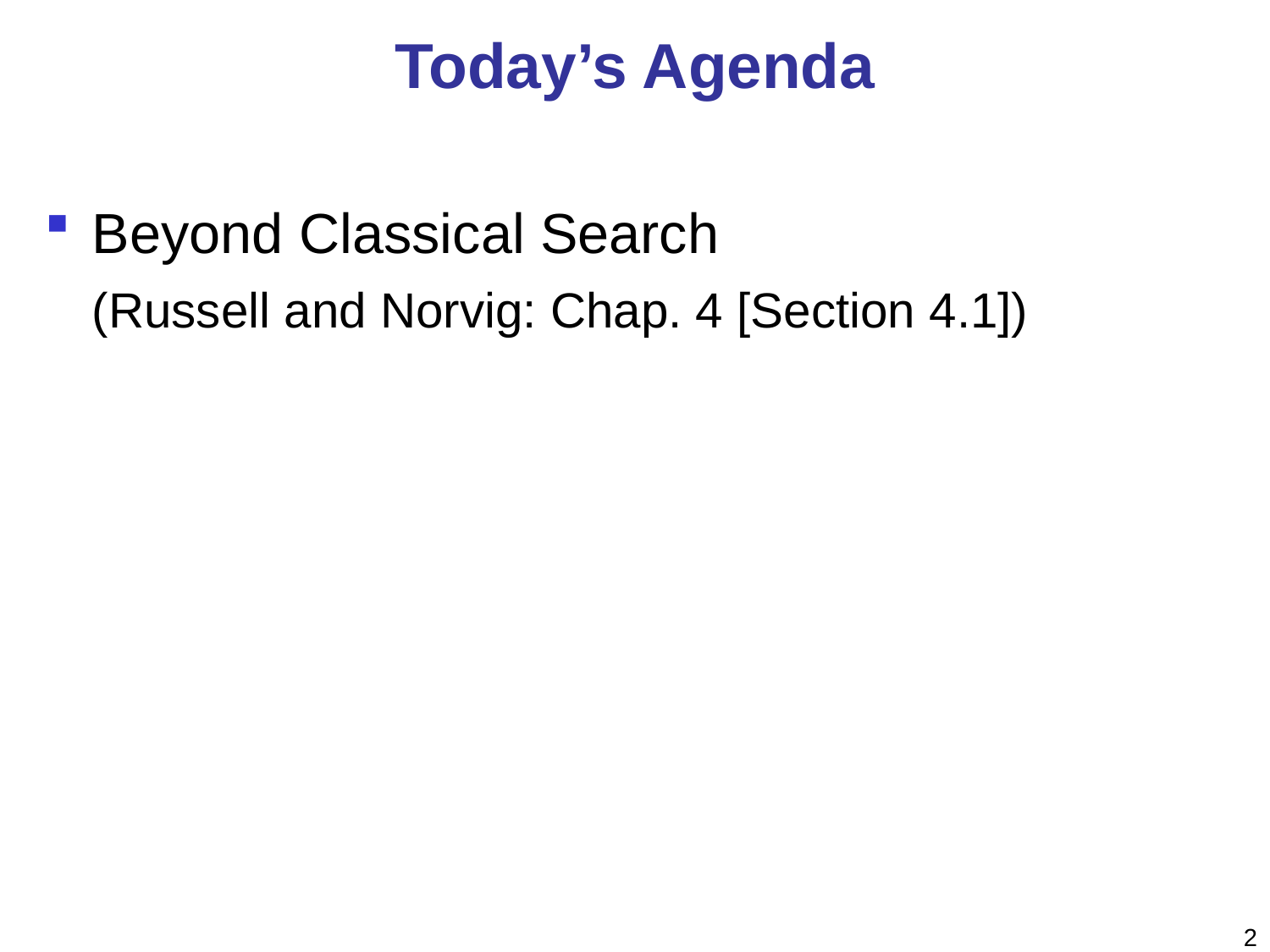

# Today’s Agenda
Beyond Classical Search
	(Russell and Norvig: Chap. 4 [Section 4.1])

2